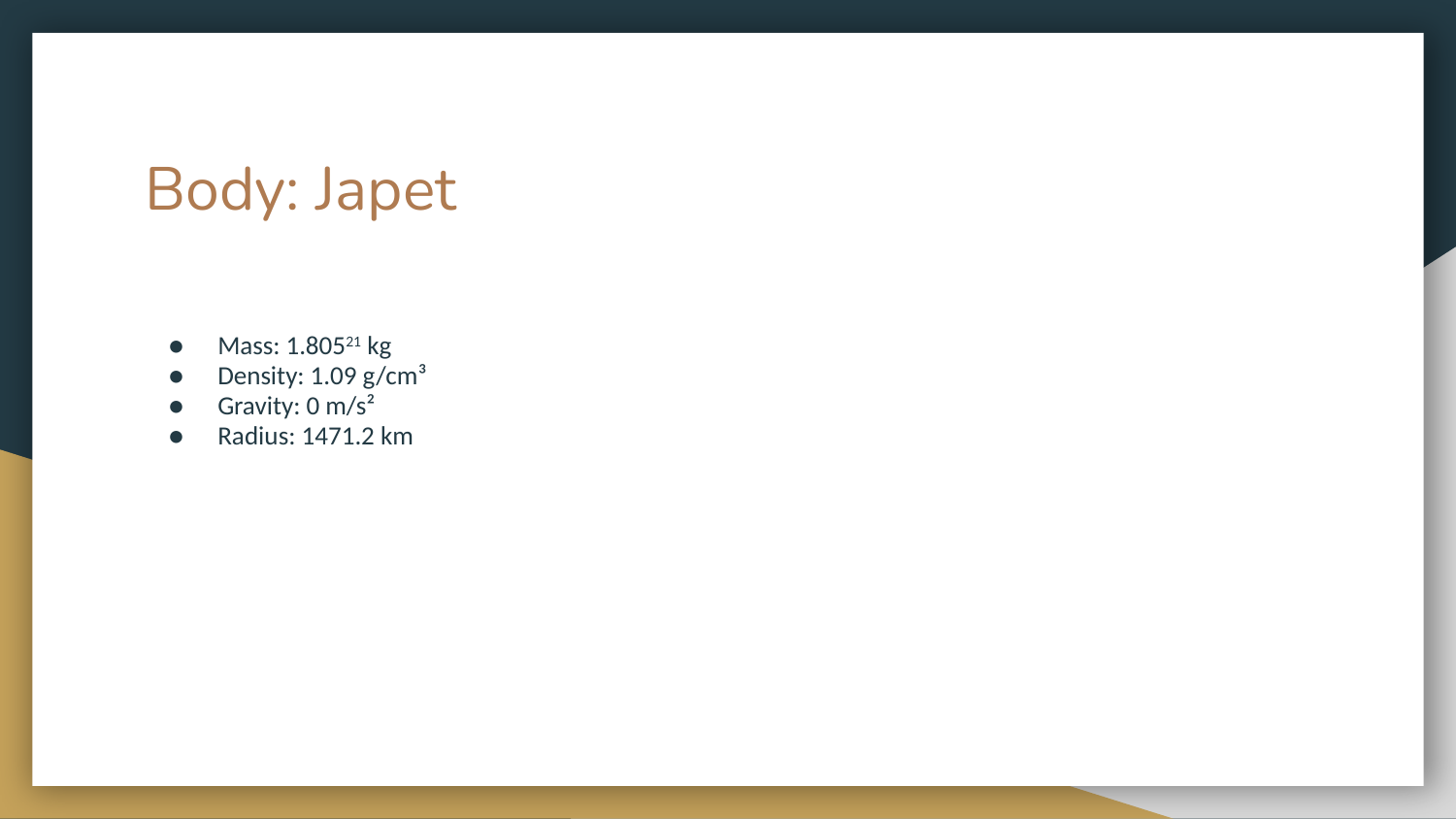

# Body: Japet
Mass: 1.80521 kg
Density: 1.09 g/cm³
Gravity: 0 m/s²
Radius: 1471.2 km